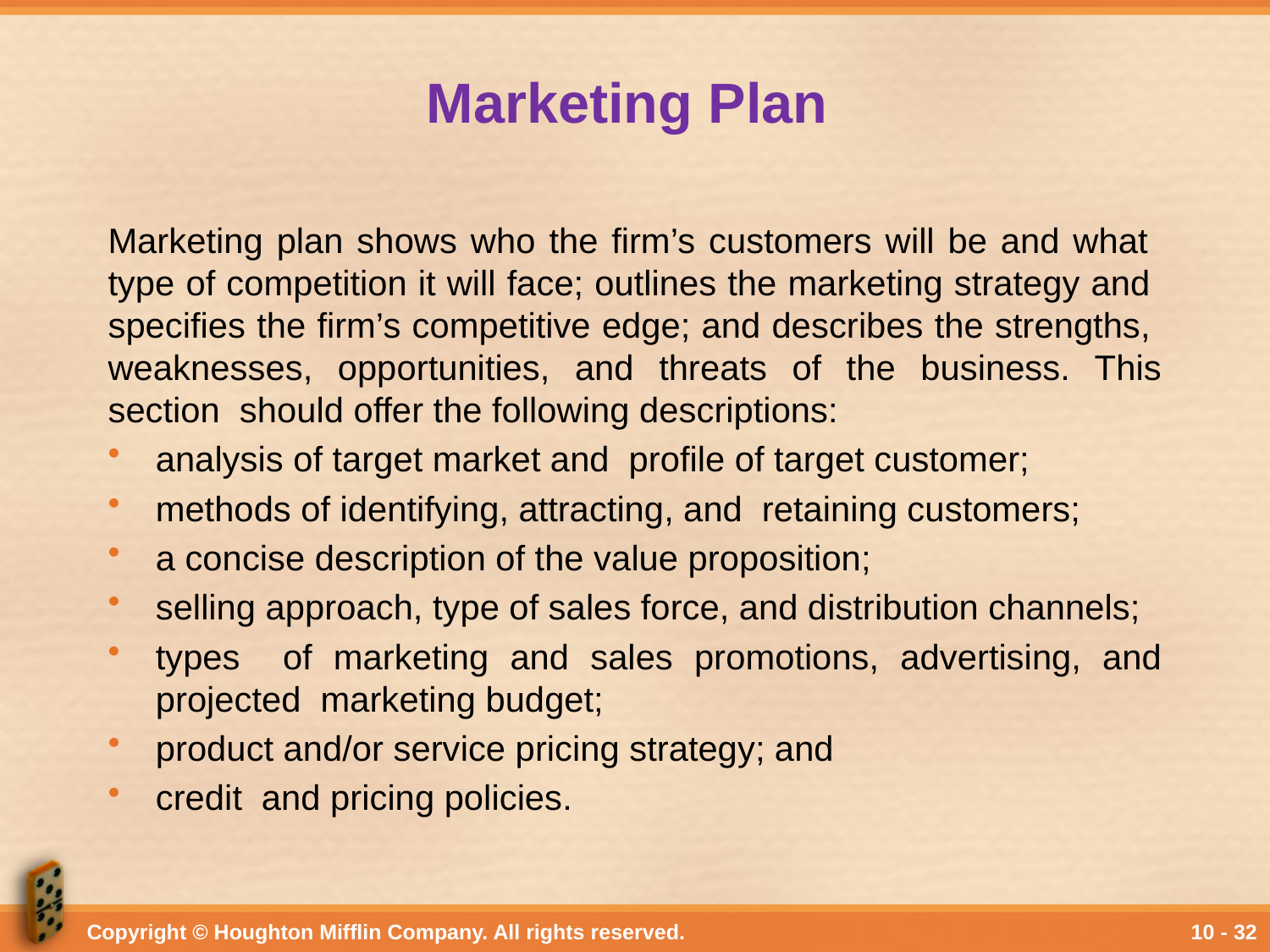

# Marketing Plan
Marketing plan shows who the firm’s customers will be and what  type of competition it will face; outlines the marketing strategy and  specifies the firm’s competitive edge; and describes the strengths,  weaknesses, opportunities, and threats of the business. This section  should offer the following descriptions:
analysis of target market and  profile of target customer;
methods of identifying, attracting, and  retaining customers;
a concise description of the value proposition;
selling approach, type of sales force, and distribution channels;
types  of marketing and sales promotions, advertising, and projected  marketing budget;
product and/or service pricing strategy; and
credit  and pricing policies.

Copyright © Houghton Mifflin Company. All rights reserved.
10 - 32